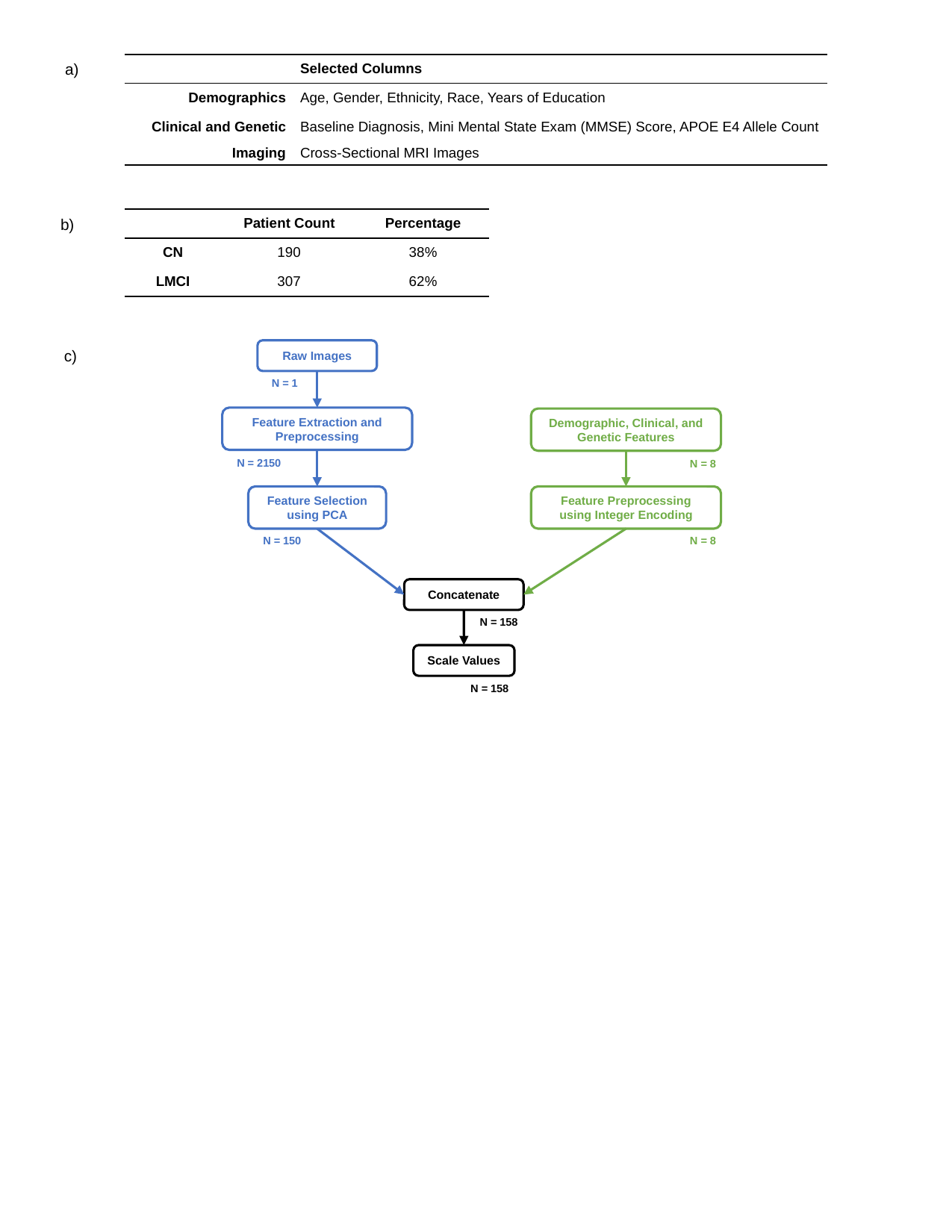

a)
|  | Selected Columns |
| --- | --- |
| Demographics | Age, Gender, Ethnicity, Race, Years of Education |
| Clinical and Genetic | Baseline Diagnosis, Mini Mental State Exam (MMSE) Score, APOE E4 Allele Count |
| Imaging | Cross-Sectional MRI Images |
b)
|  | Patient Count | Percentage |
| --- | --- | --- |
| CN | 190 | 38% |
| LMCI | 307 | 62% |
Raw Images
N = 1
Feature Extraction and Preprocessing
Demographic, Clinical, and Genetic Features
N = 2150
N = 8
Feature Selection using PCA
Feature Preprocessing using Integer Encoding
N = 150
N = 8
Concatenate
N = 158
Scale Values
N = 158
c)